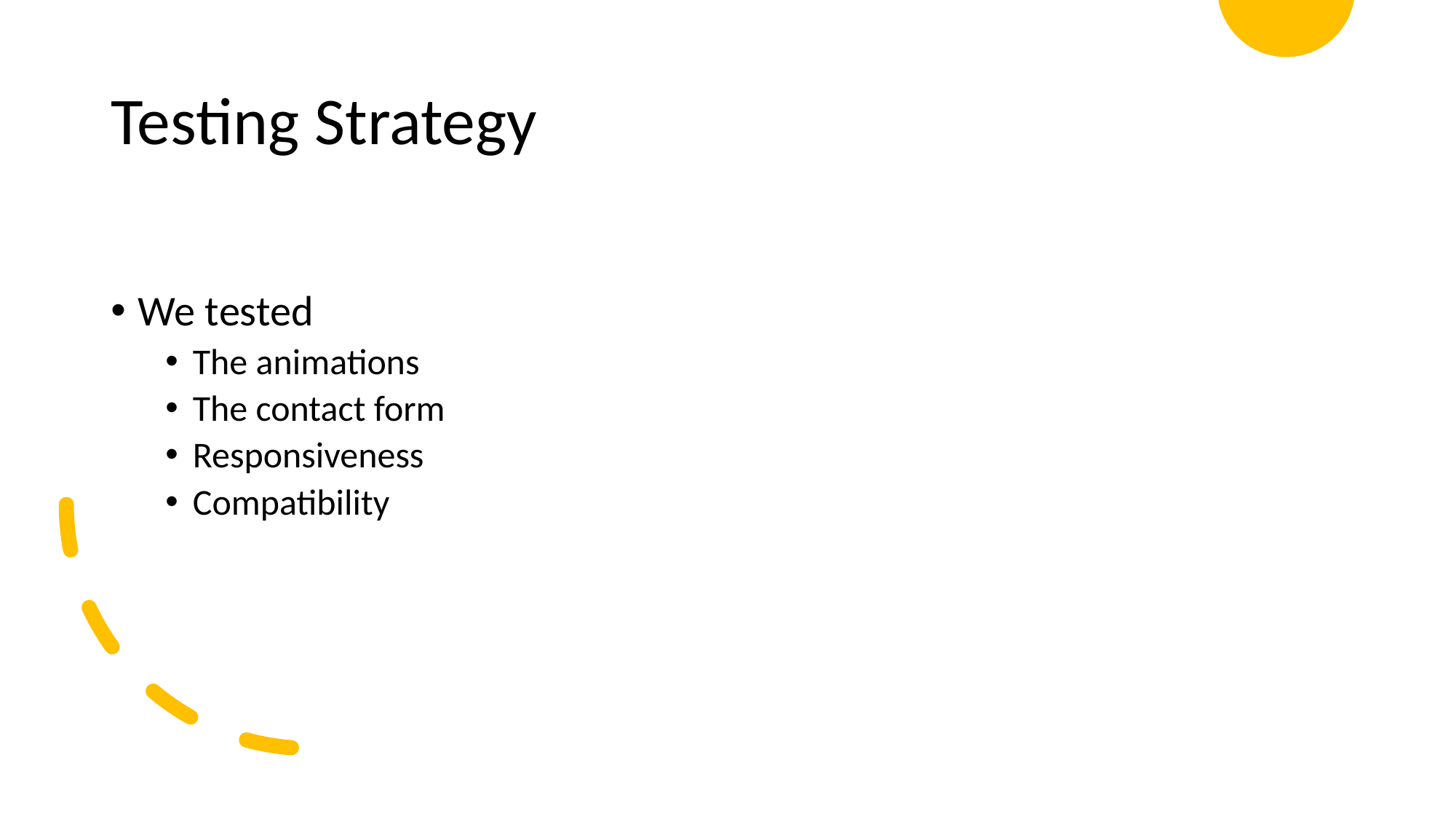

# Testing Strategy

We tested
The animations
The contact form
Responsiveness
Compatibility